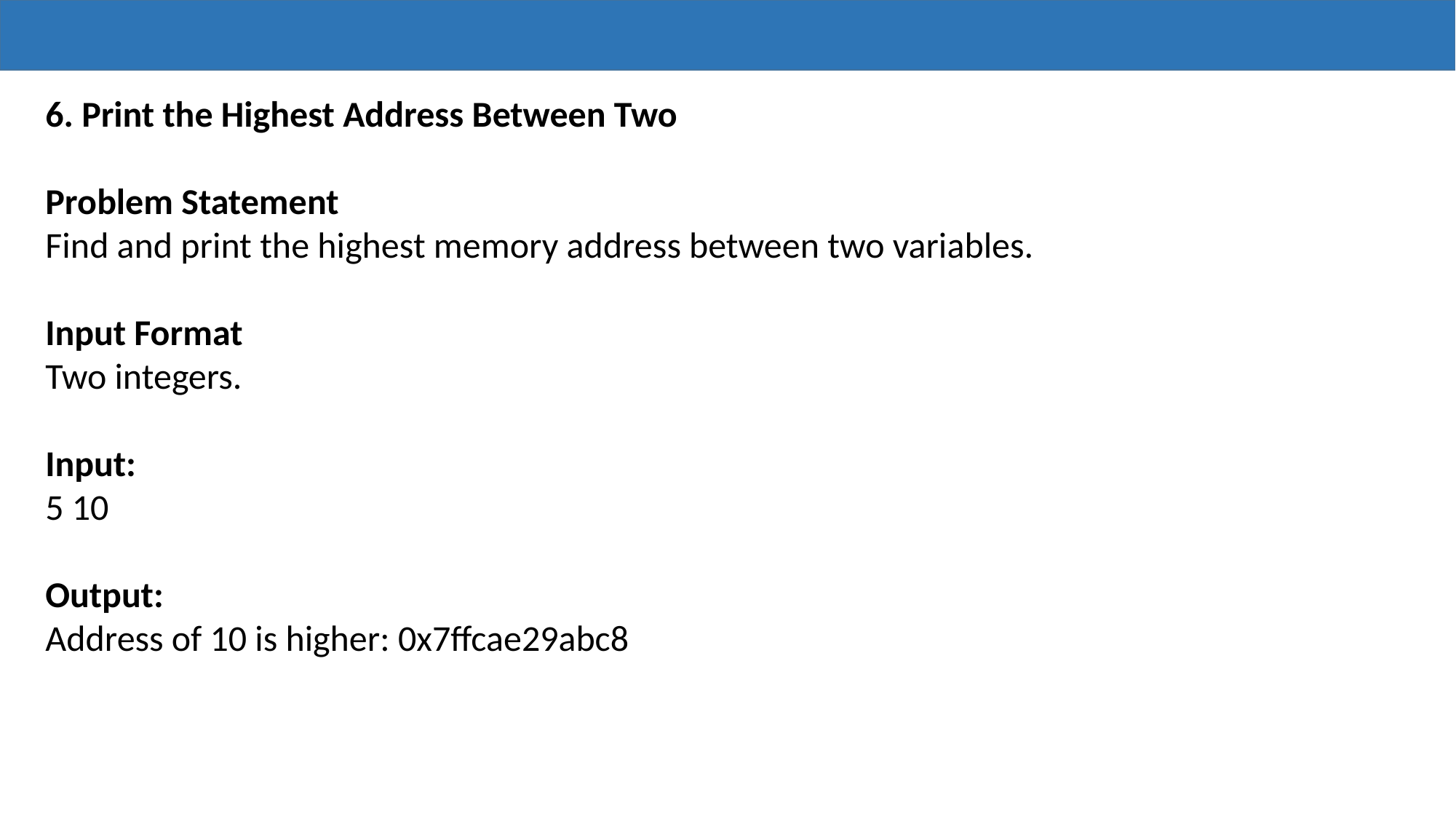

6. Print the Highest Address Between Two

Problem Statement
Find and print the highest memory address between two variables.

Input Format
Two integers.

Input:
5 10

Output:
Address of 10 is higher: 0x7ffcae29abc8